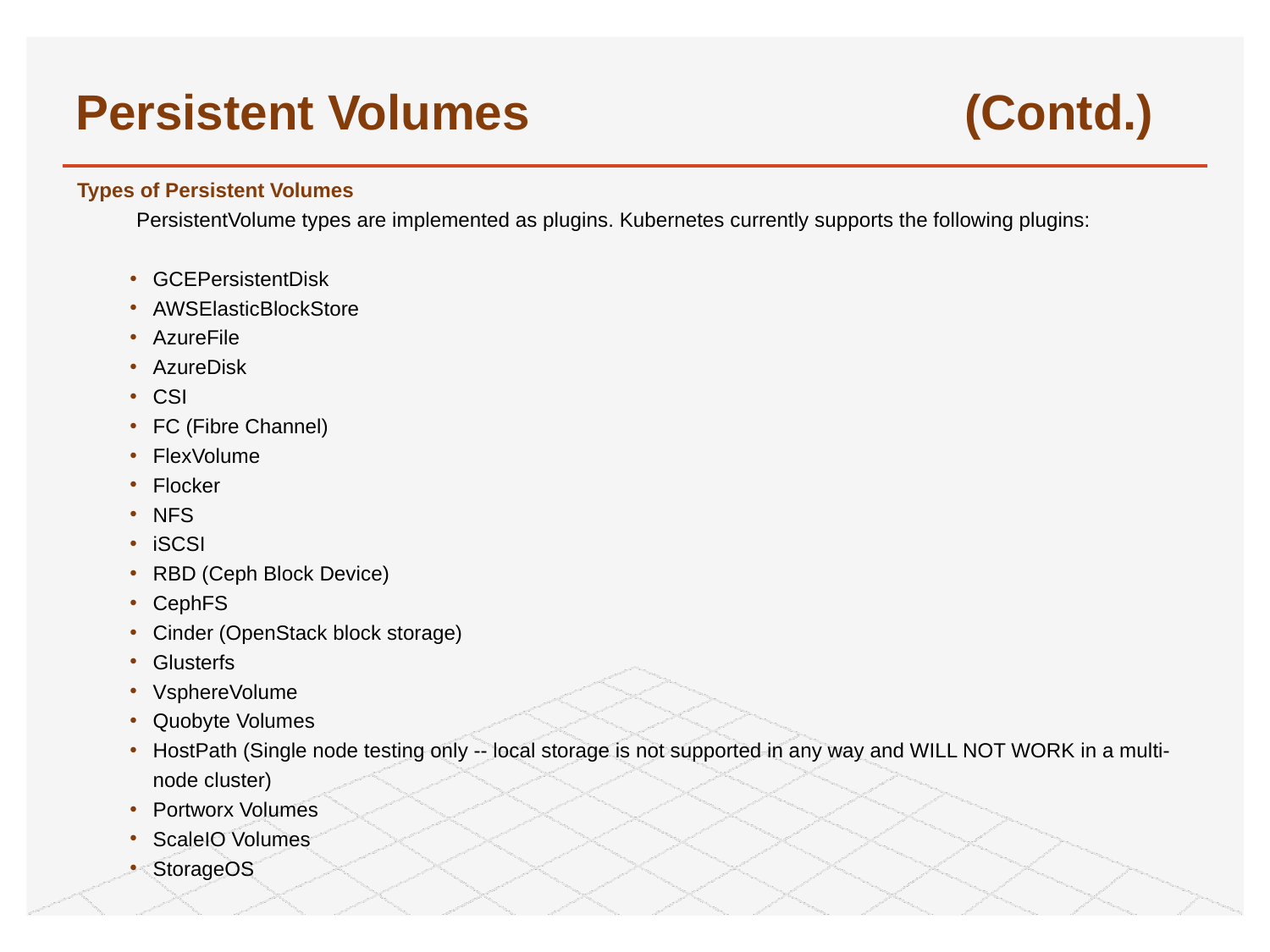

# Persistent Volumes		 		(Contd.)
Types of Persistent Volumes
PersistentVolume types are implemented as plugins. Kubernetes currently supports the following plugins:

GCEPersistentDisk
AWSElasticBlockStore
AzureFile
AzureDisk
CSI
FC (Fibre Channel)
FlexVolume
Flocker
NFS
iSCSI
RBD (Ceph Block Device)
CephFS
Cinder (OpenStack block storage)
Glusterfs
VsphereVolume
Quobyte Volumes
HostPath (Single node testing only -- local storage is not supported in any way and WILL NOT WORK in a multi-node cluster)
Portworx Volumes
ScaleIO Volumes
StorageOS